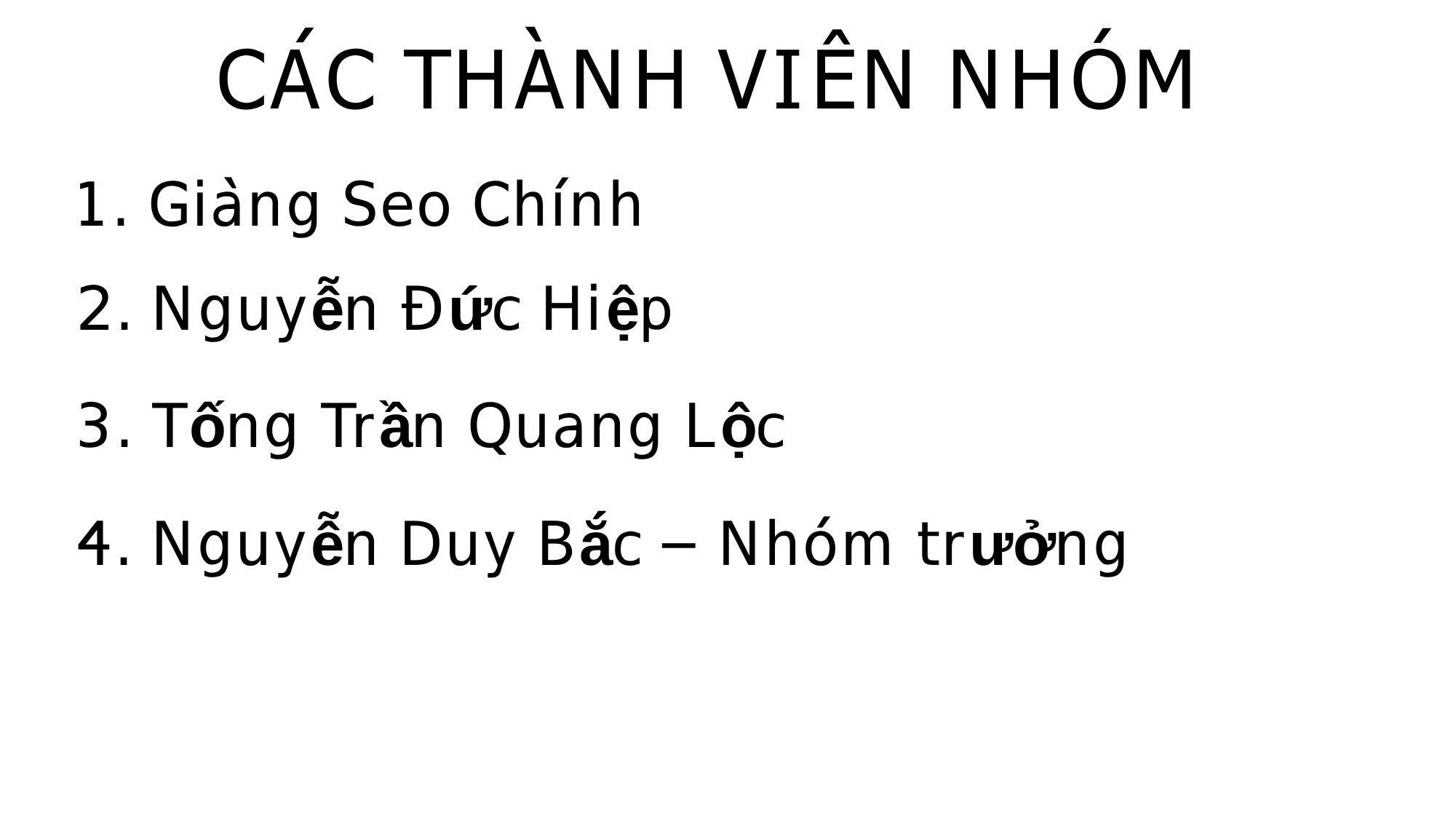

# CÁC THÀNH VIÊN NHÓM
1. Giàng Seo Chính
2. Nguyễn Đức Hiệp
3. Tống Trần Quang Lộc
4. Nguyễn Duy Bắc – Nhóm trưởng